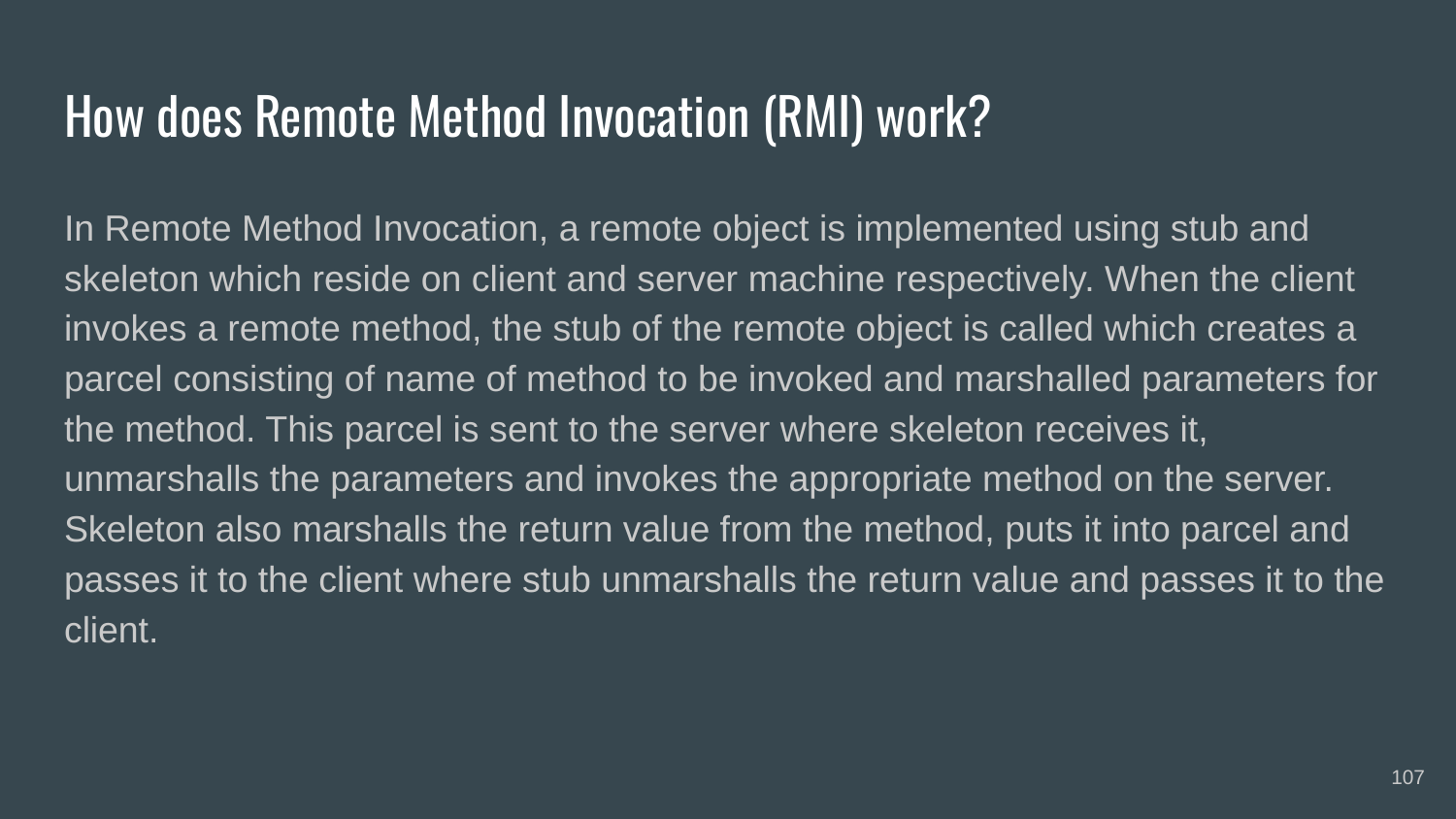

# How does Remote Method Invocation (RMI) work?
In Remote Method Invocation, a remote object is implemented using stub and skeleton which reside on client and server machine respectively. When the client invokes a remote method, the stub of the remote object is called which creates a parcel consisting of name of method to be invoked and marshalled parameters for the method. This parcel is sent to the server where skeleton receives it, unmarshalls the parameters and invokes the appropriate method on the server. Skeleton also marshalls the return value from the method, puts it into parcel and passes it to the client where stub unmarshalls the return value and passes it to the client.
107